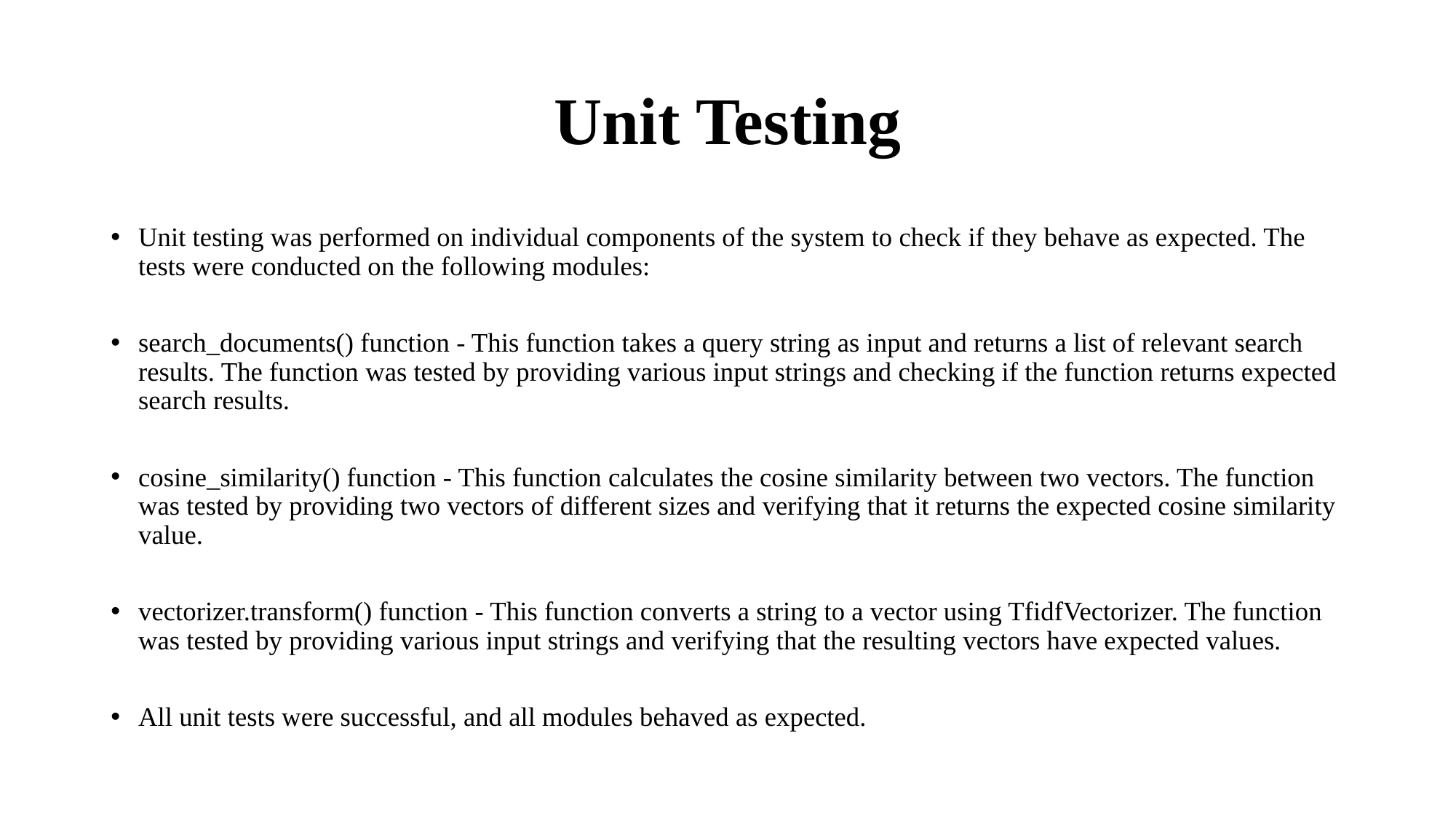

# Unit Testing
Unit testing was performed on individual components of the system to check if they behave as expected. The tests were conducted on the following modules:

search_documents() function - This function takes a query string as input and returns a list of relevant search results. The function was tested by providing various input strings and checking if the function returns expected search results.

cosine_similarity() function - This function calculates the cosine similarity between two vectors. The function was tested by providing two vectors of different sizes and verifying that it returns the expected cosine similarity value.

vectorizer.transform() function - This function converts a string to a vector using TfidfVectorizer. The function was tested by providing various input strings and verifying that the resulting vectors have expected values.

All unit tests were successful, and all modules behaved as expected.